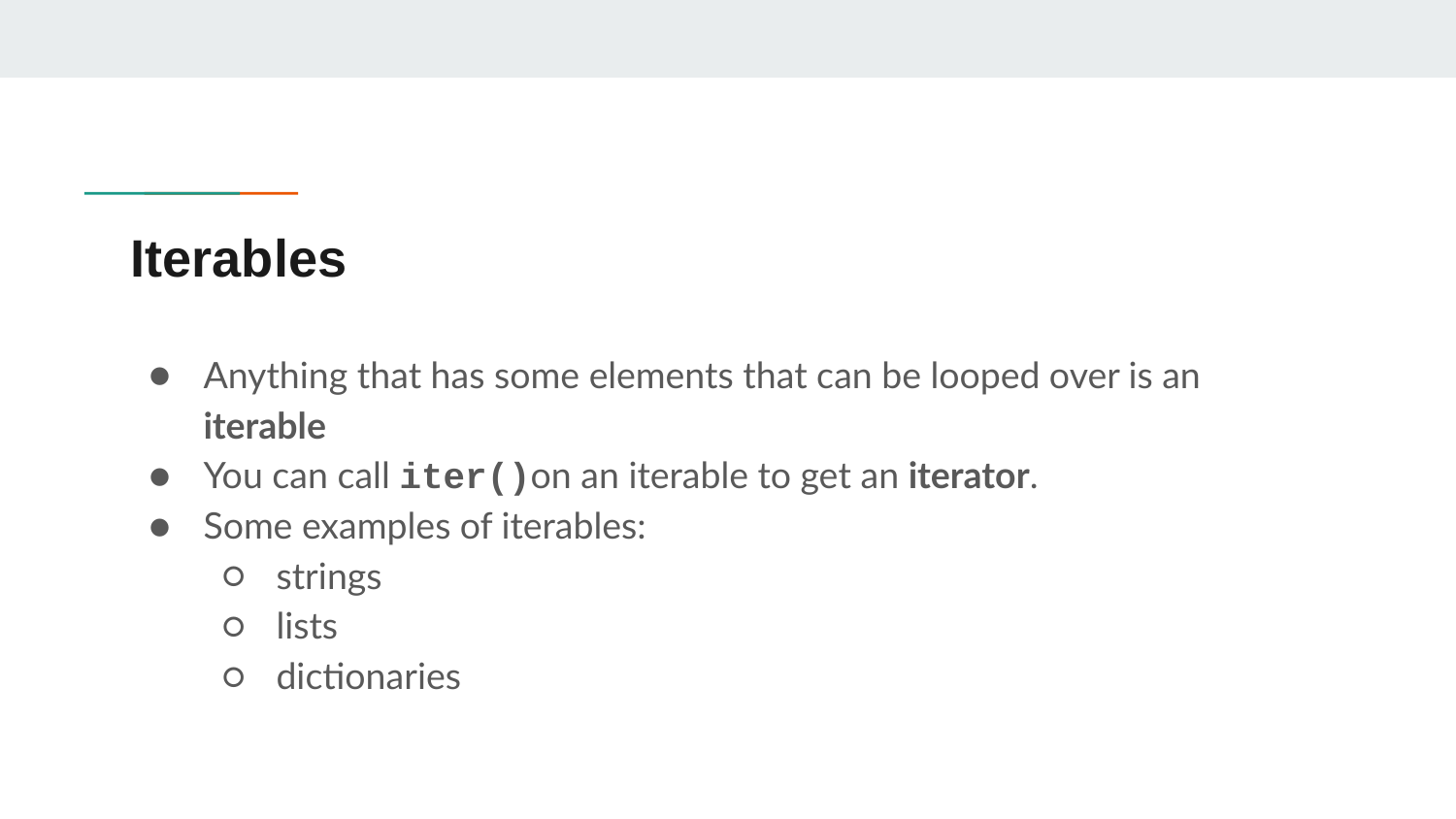

# Iterables
Anything that has some elements that can be looped over is an iterable
You can call iter()on an iterable to get an iterator.
Some examples of iterables:
strings
lists
dictionaries